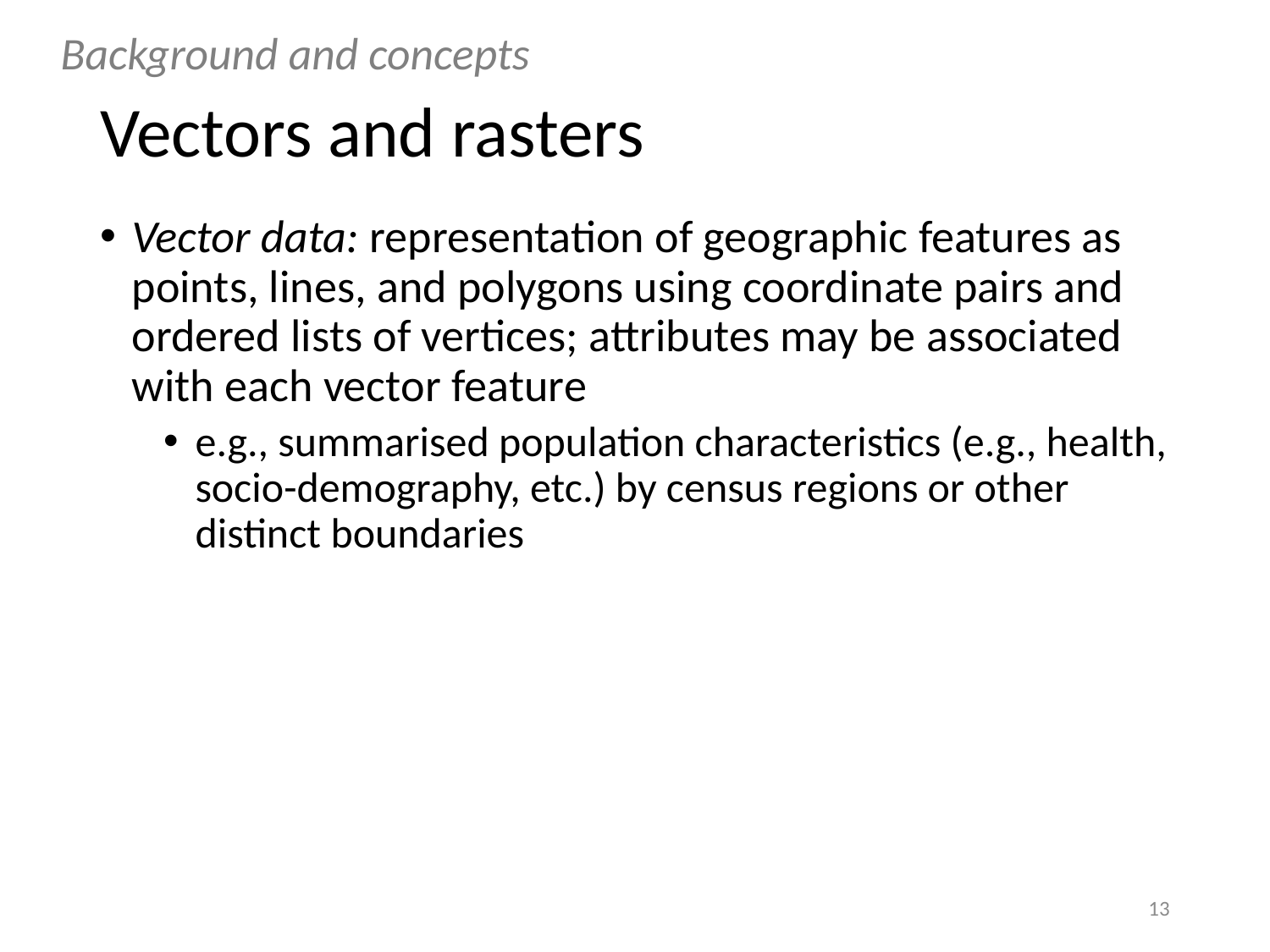

Background and concepts
# Vectors and rasters
Vector data: representation of geographic features as points, lines, and polygons using coordinate pairs and ordered lists of vertices; attributes may be associated with each vector feature
e.g., summarised population characteristics (e.g., health, socio-demography, etc.) by census regions or other distinct boundaries
13